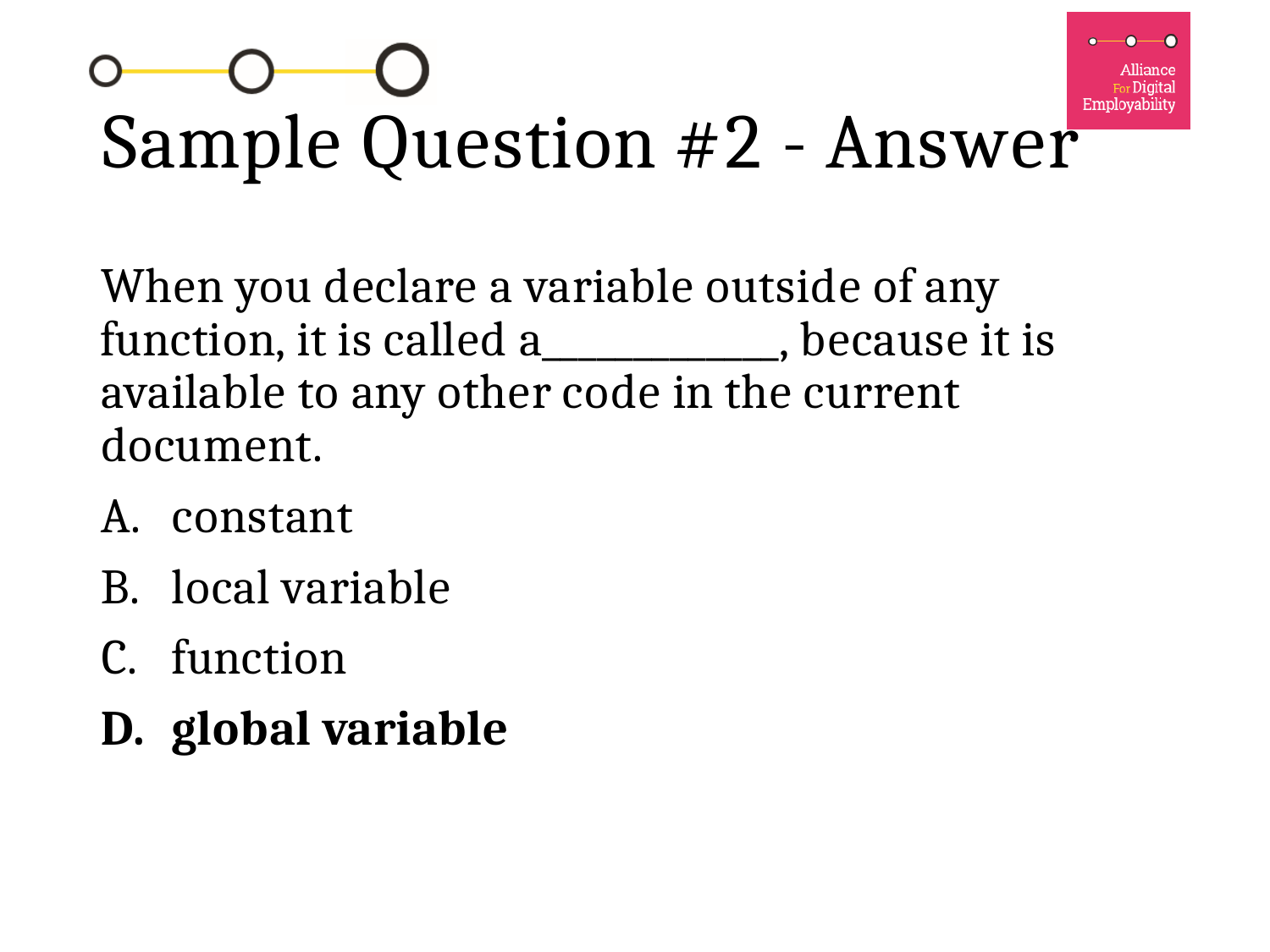

# Sample Question #2 - Answer
When you declare a variable outside of any function, it is called a_____________, because it is available to any other code in the current document.
constant
local variable
function
global variable